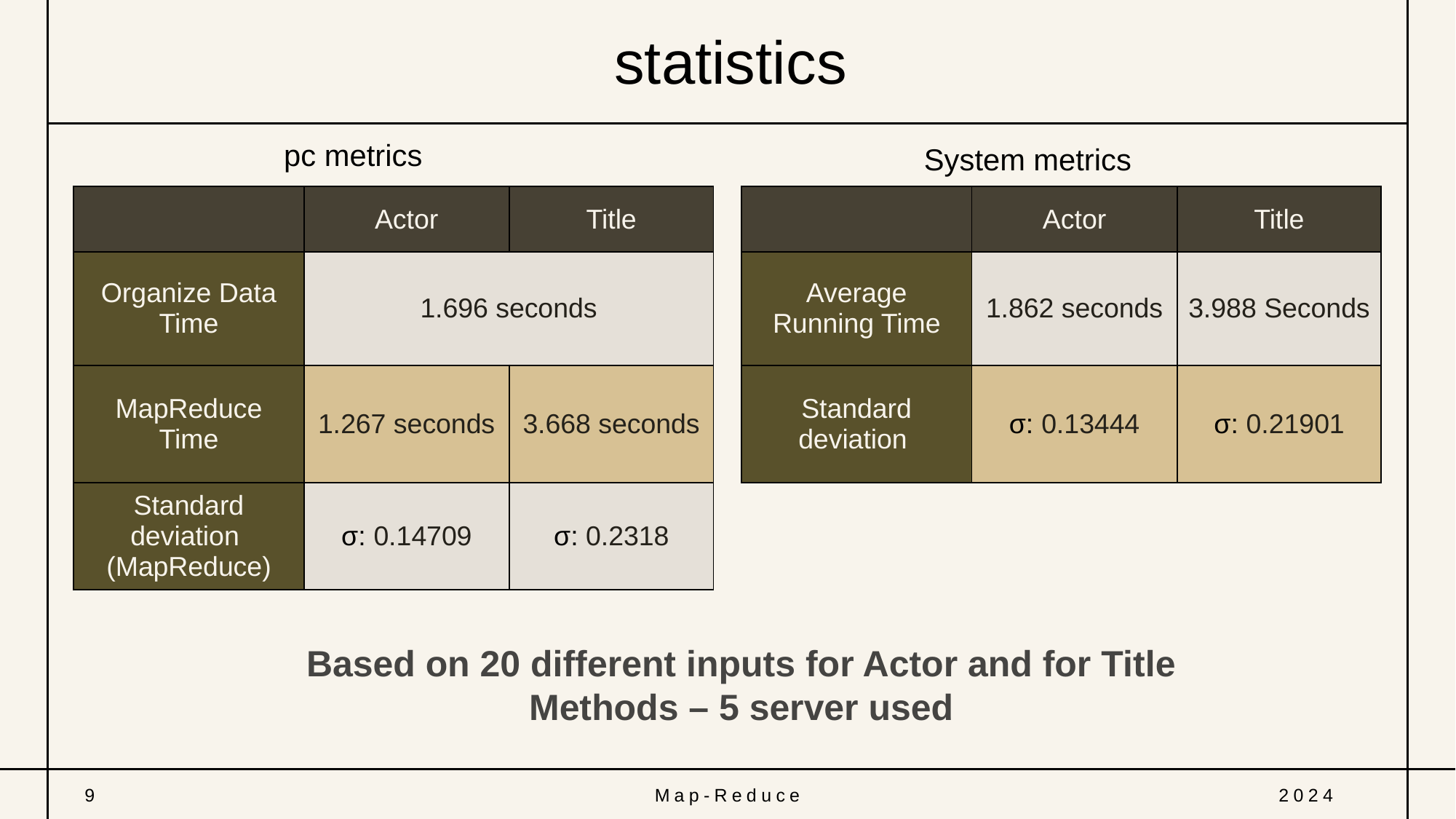

# statistics
pc metrics
System metrics
|  | Actor | Title |
| --- | --- | --- |
| Average Running Time | 1.862 seconds | 3.988 Seconds |
| Standard deviation | σ: 0.13444 | σ: 0.21901 |
|  | Actor | Title |
| --- | --- | --- |
| Organize Data Time | 1.696 seconds |  |
| MapReduce Time | 1.267 seconds | 3.668 seconds |
| Standard deviation (MapReduce) | σ: 0.14709 | σ: 0.2318 |
Based on 20 different inputs for Actor and for Title Methods – 5 server used
9
Map-Reduce
2024